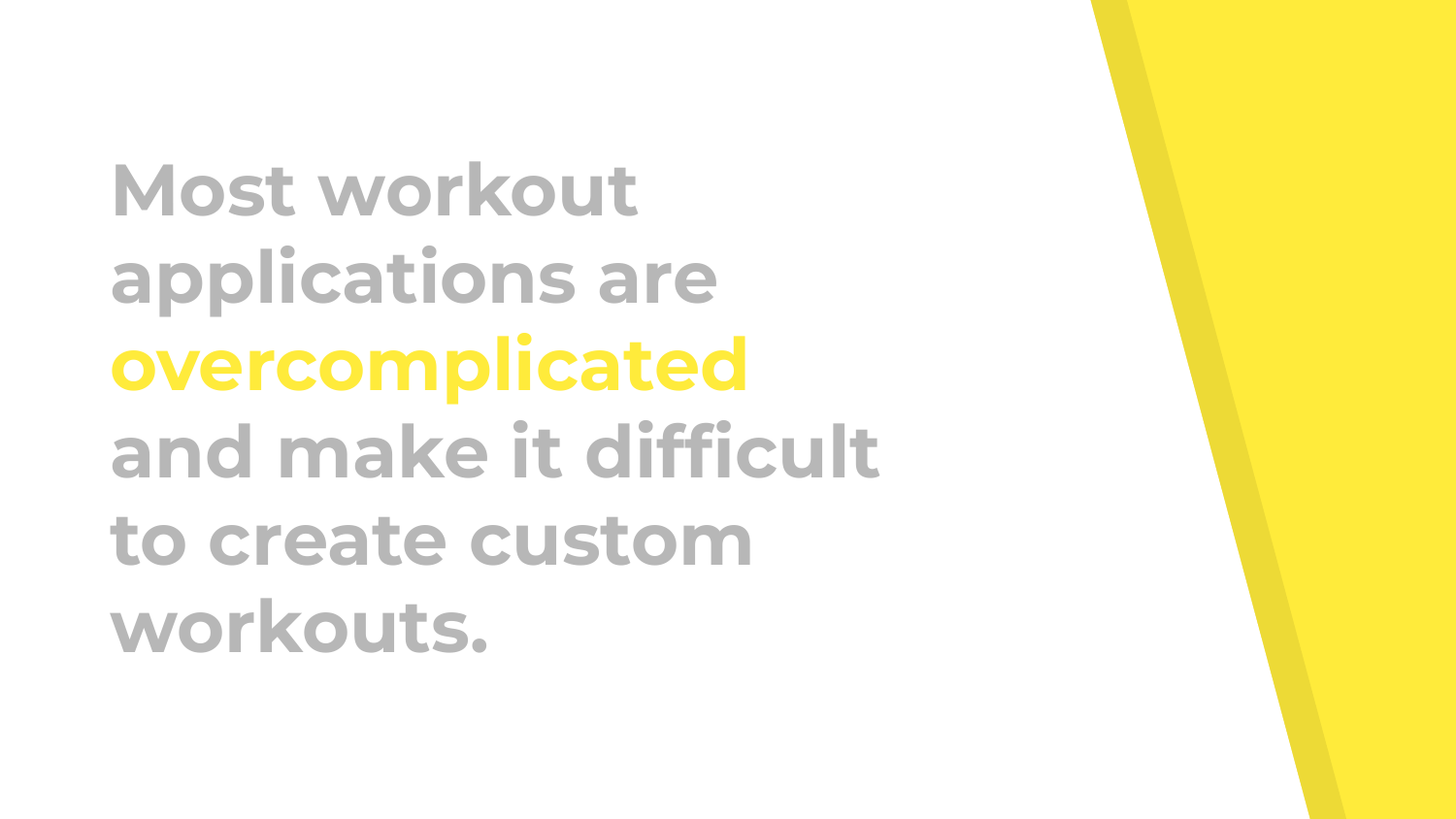

Most workout applications are overcomplicated and make it difficult to create custom workouts.